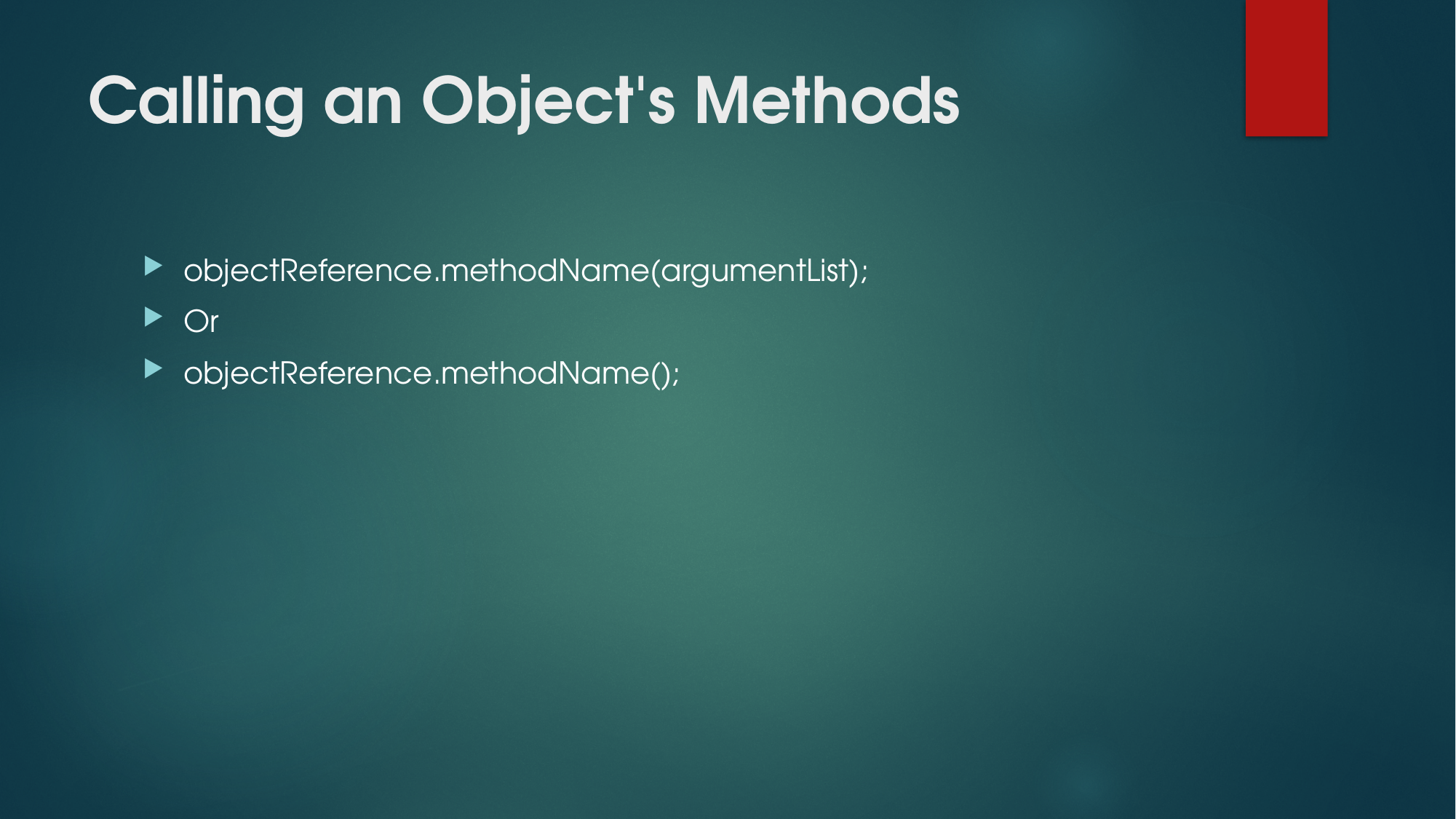

# Calling an Object's Methods
objectReference.methodName(argumentList);
Or
objectReference.methodName();